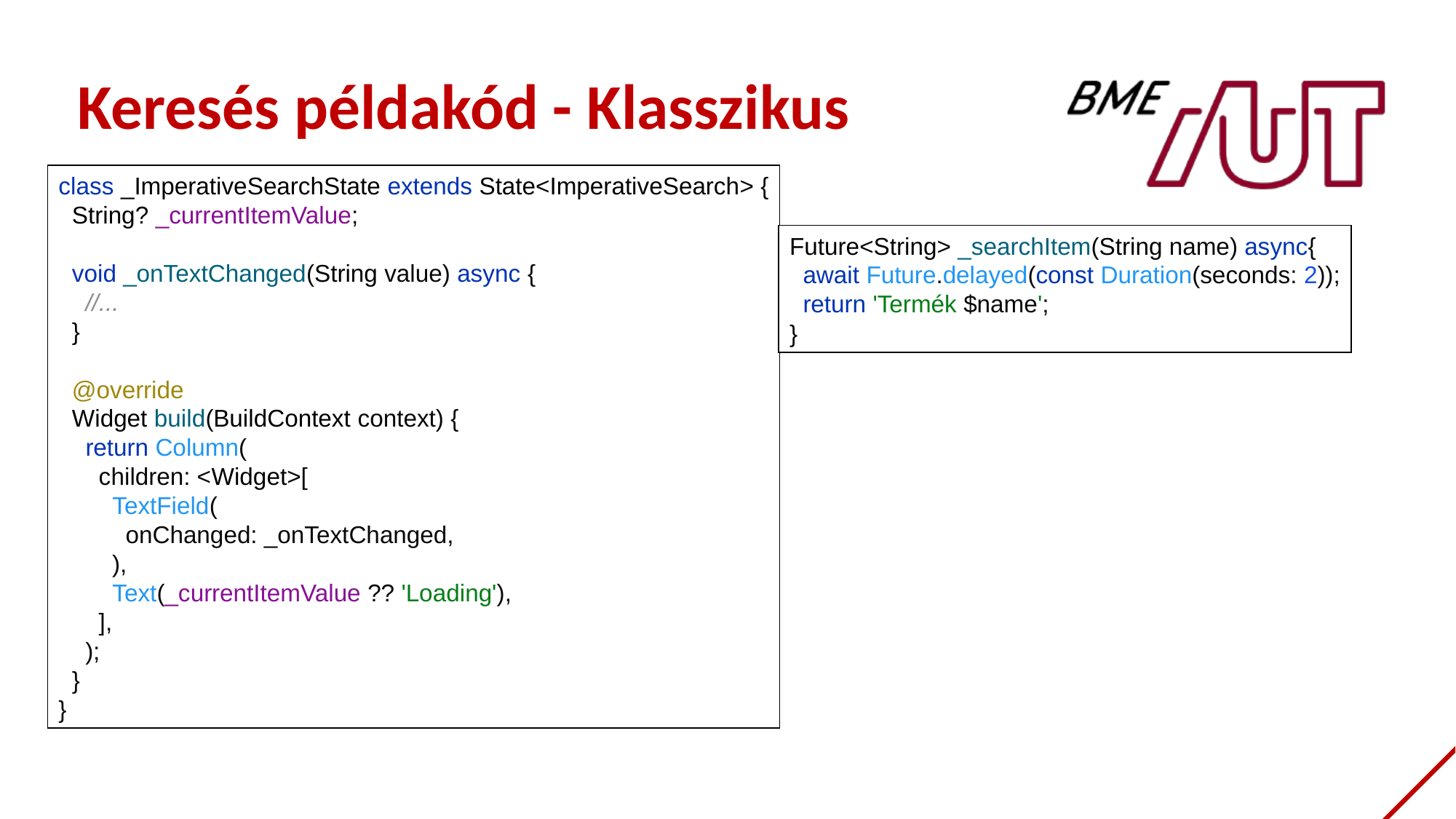

Keresés példakód - Klasszikus
class _ImperativeSearchState extends State<ImperativeSearch> {
  String? _currentItemValue;
  void _onTextChanged(String value) async {
    //...
  }
  @override
  Widget build(BuildContext context) {
    return Column(
      children: <Widget>[
        TextField(
          onChanged: _onTextChanged,
        ),
        Text(_currentItemValue ?? 'Loading'),
      ],
    );
  }
}

Future<String> _searchItem(String name) async{
  await Future.delayed(const Duration(seconds: 2));
  return 'Termék $name';
}